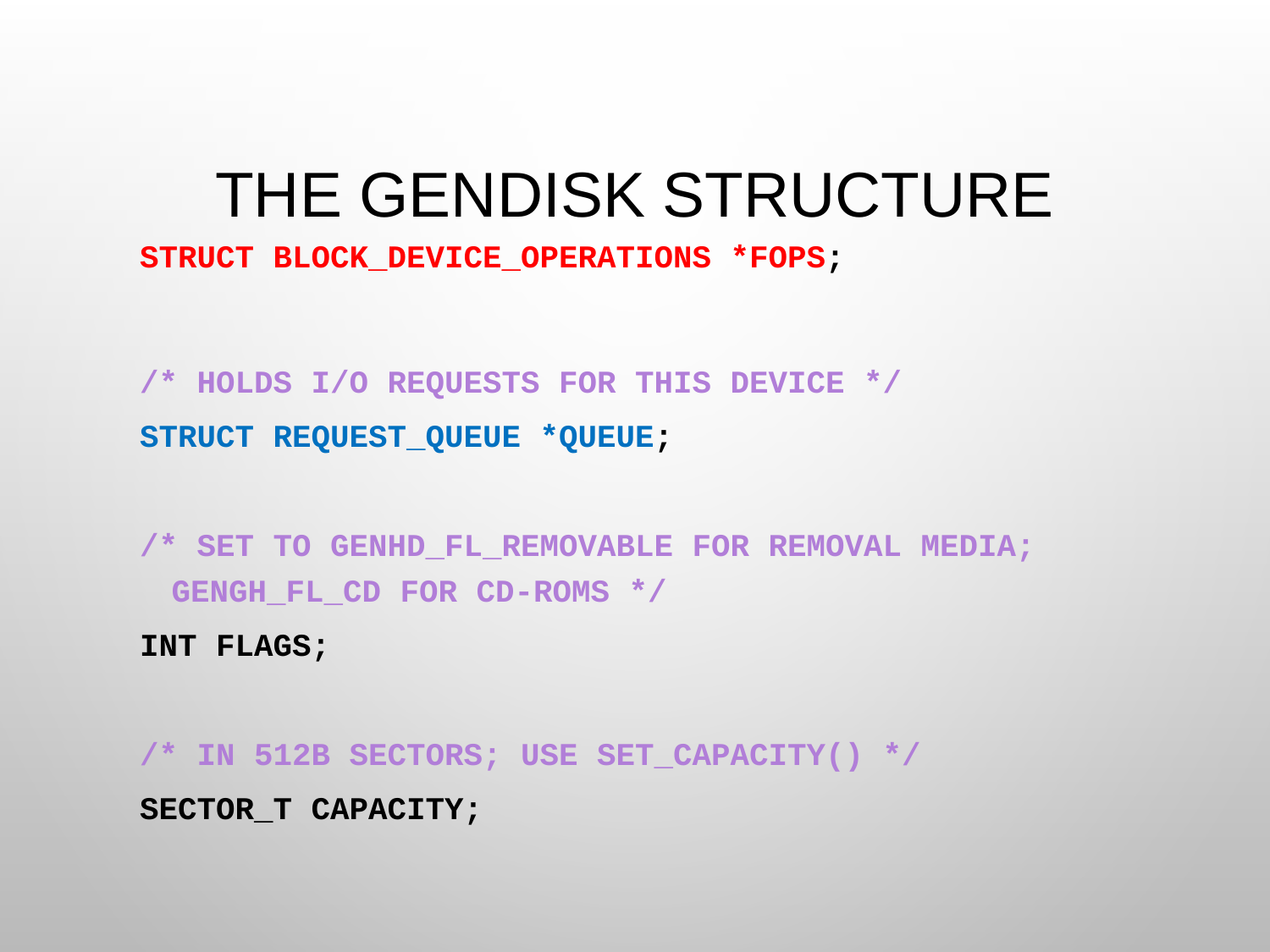

# The gendisk structure
struct block_device_operations *fops;

/* holds I/O requests for this device */
struct request_queue *queue;

/* set to GENHD_FL_REMOVABLE for removal media; GENGH_FL_CD for CD-ROMs */
int flags;

/* in 512B sectors; use set_capacity() */
sector_t capacity;